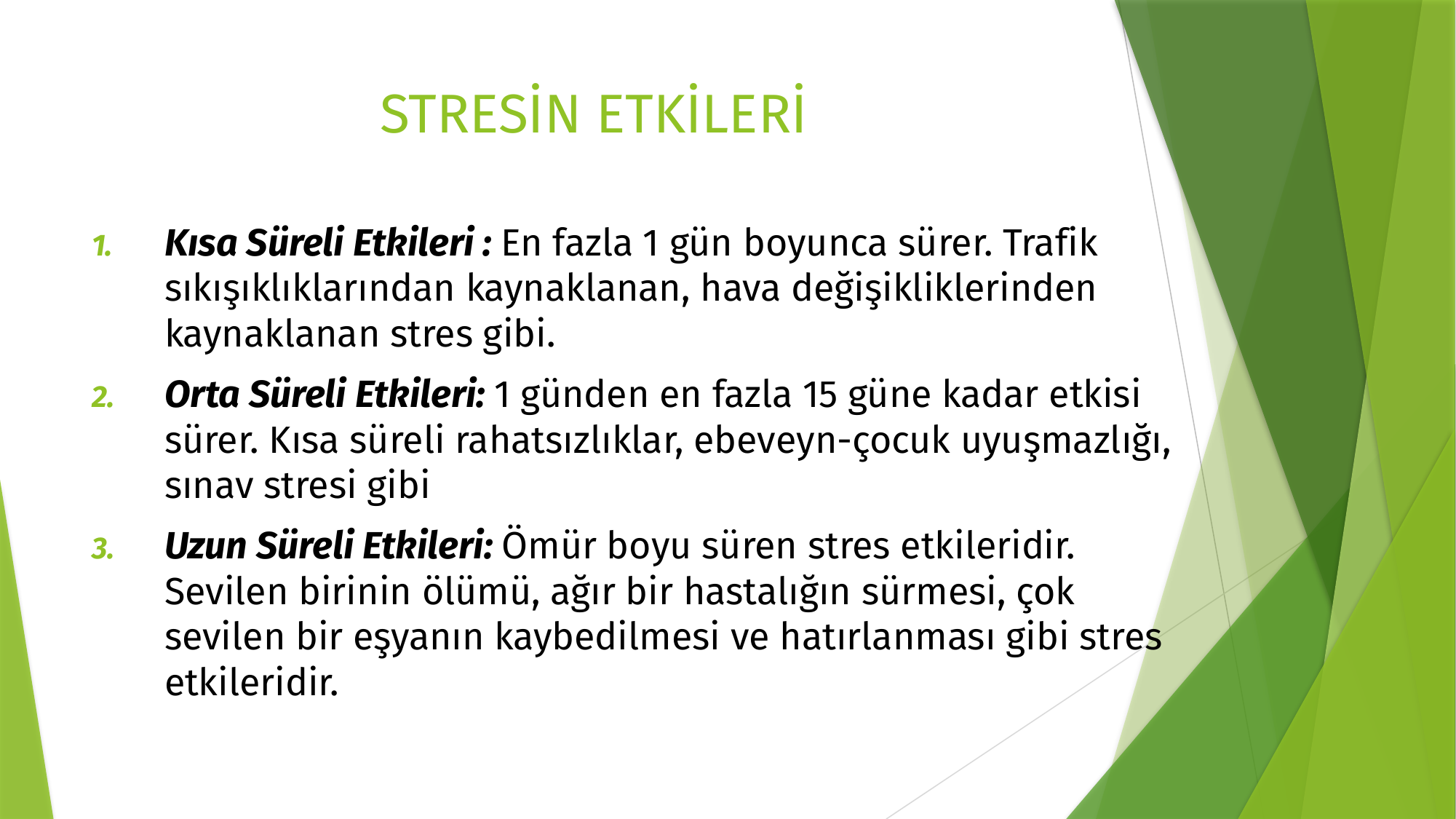

# STRESİN ETKİLERİ

Kısa Süreli Etkileri : En fazla 1 gün boyunca sürer. Trafik sıkışıklıklarından kaynaklanan, hava değişikliklerinden kaynaklanan stres gibi.
Orta Süreli Etkileri: 1 günden en fazla 15 güne kadar etkisi sürer. Kısa süreli rahatsızlıklar, ebeveyn-çocuk uyuşmazlığı, sınav stresi gibi
Uzun Süreli Etkileri: Ömür boyu süren stres etkileridir. Sevilen birinin ölümü, ağır bir hastalığın sürmesi, çok sevilen bir eşyanın kaybedilmesi ve hatırlanması gibi stres etkileridir.